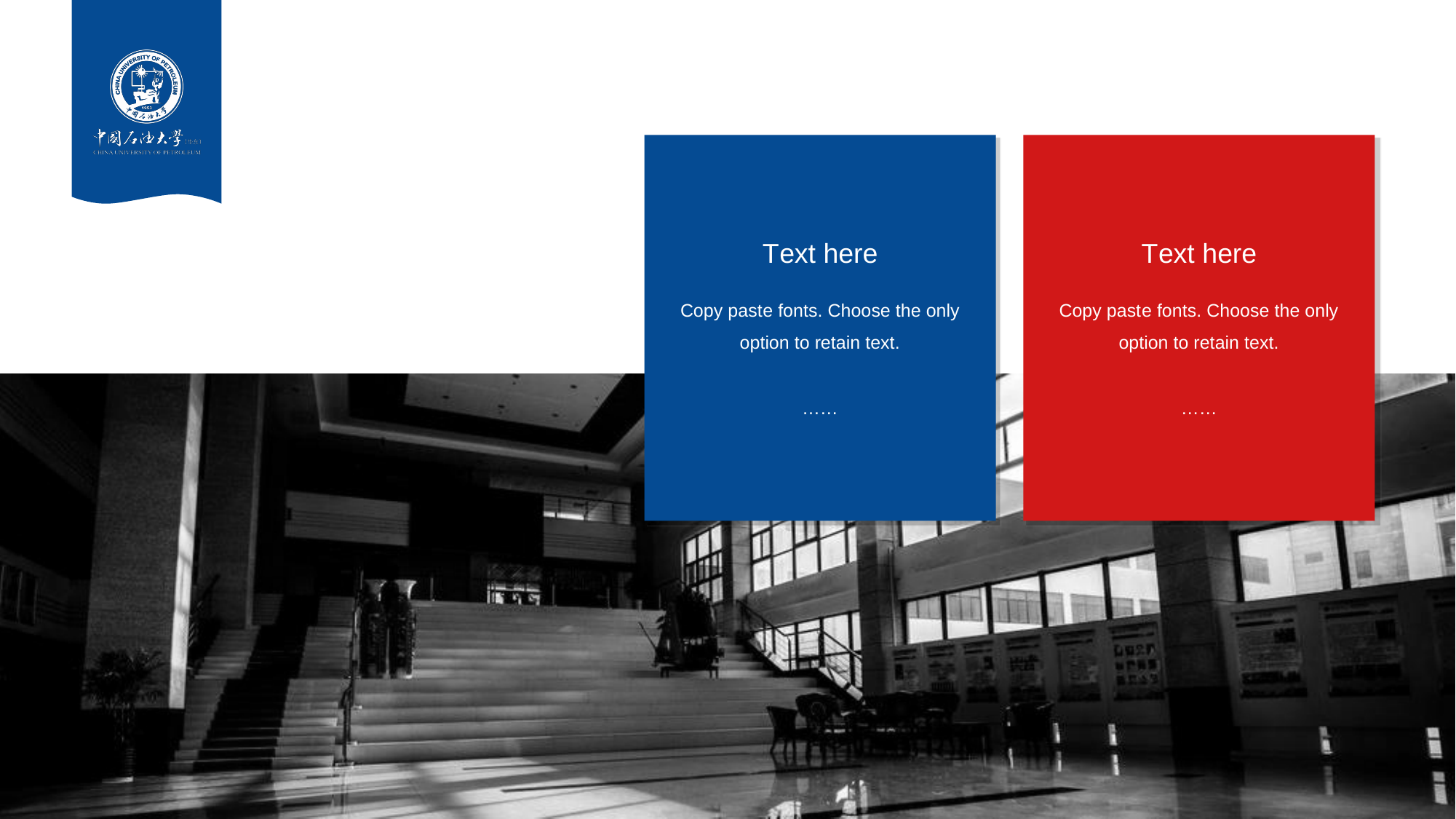

T ext here
Copy past e fonts. Choose the only option to retain text.

……
T ext here
Copy past e fonts. Choose the only option to retain text.

……